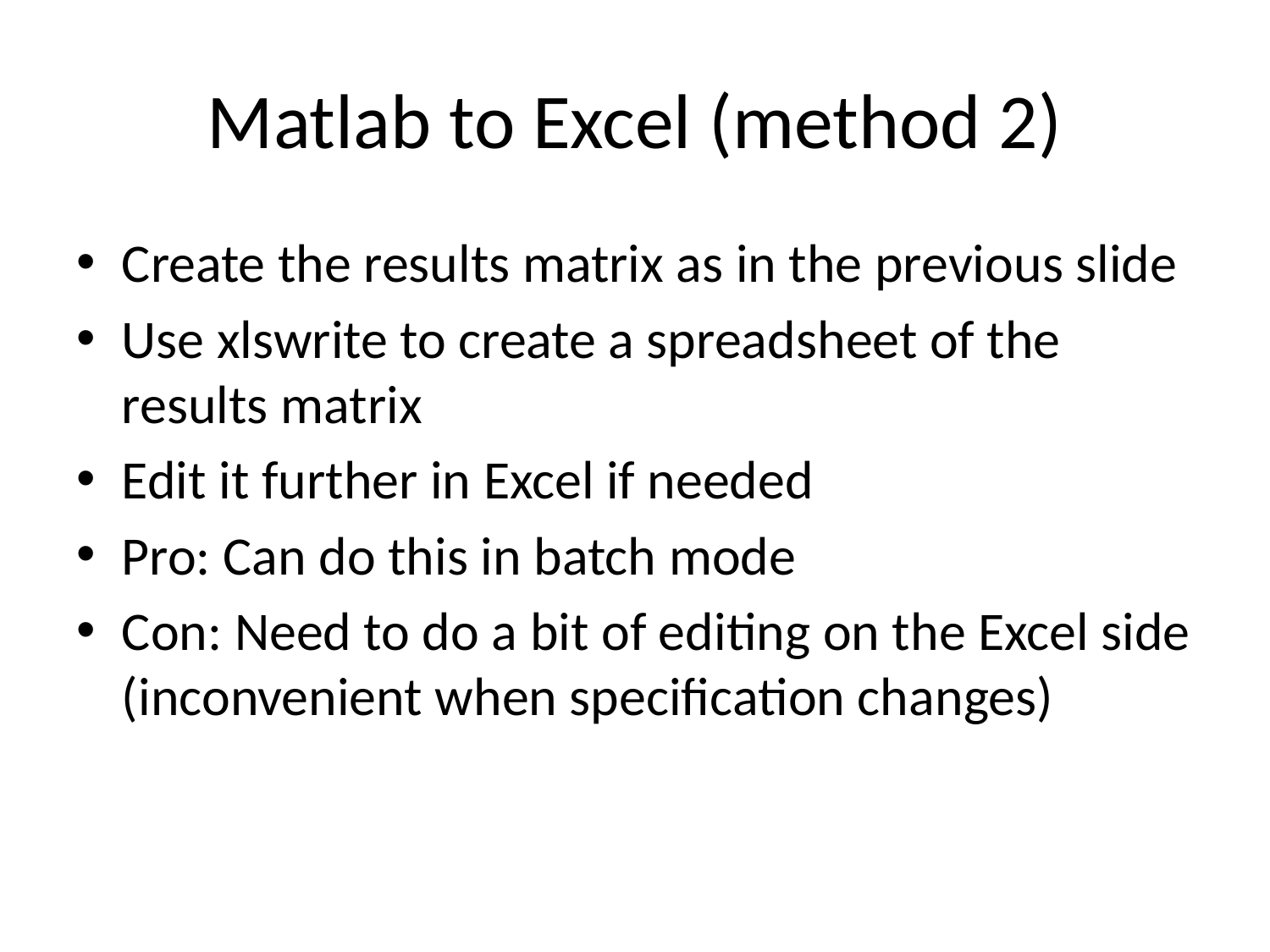

# Matlab to Excel (method 2)
Create the results matrix as in the previous slide
Use xlswrite to create a spreadsheet of the results matrix
Edit it further in Excel if needed
Pro: Can do this in batch mode
Con: Need to do a bit of editing on the Excel side (inconvenient when specification changes)